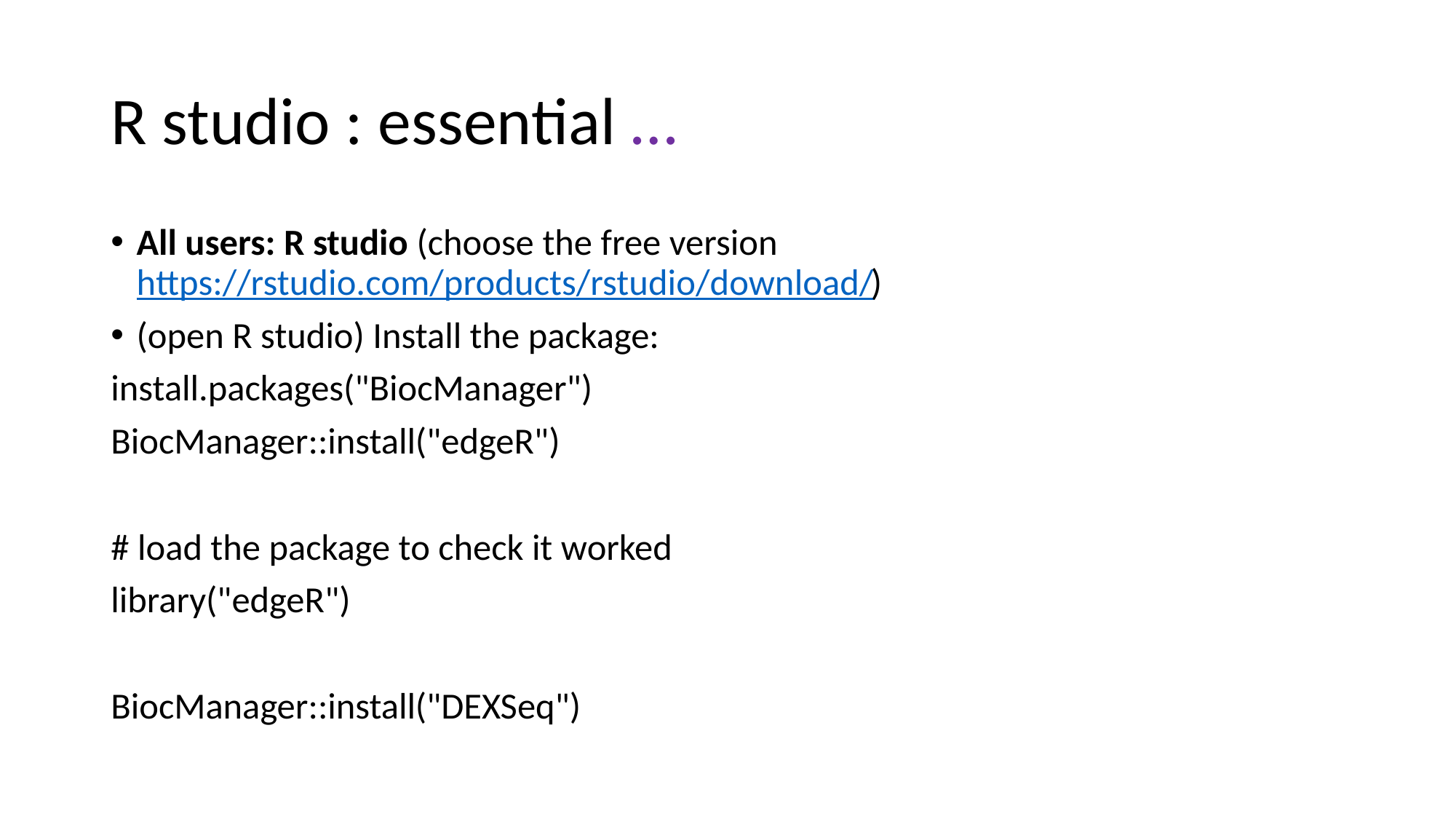

# R studio : essential …
All users: R studio (choose the free version https://rstudio.com/products/rstudio/download/)
(open R studio) Install the package:
install.packages("BiocManager")
BiocManager::install("edgeR")

# load the package to check it worked
library("edgeR")

BiocManager::install("DEXSeq")